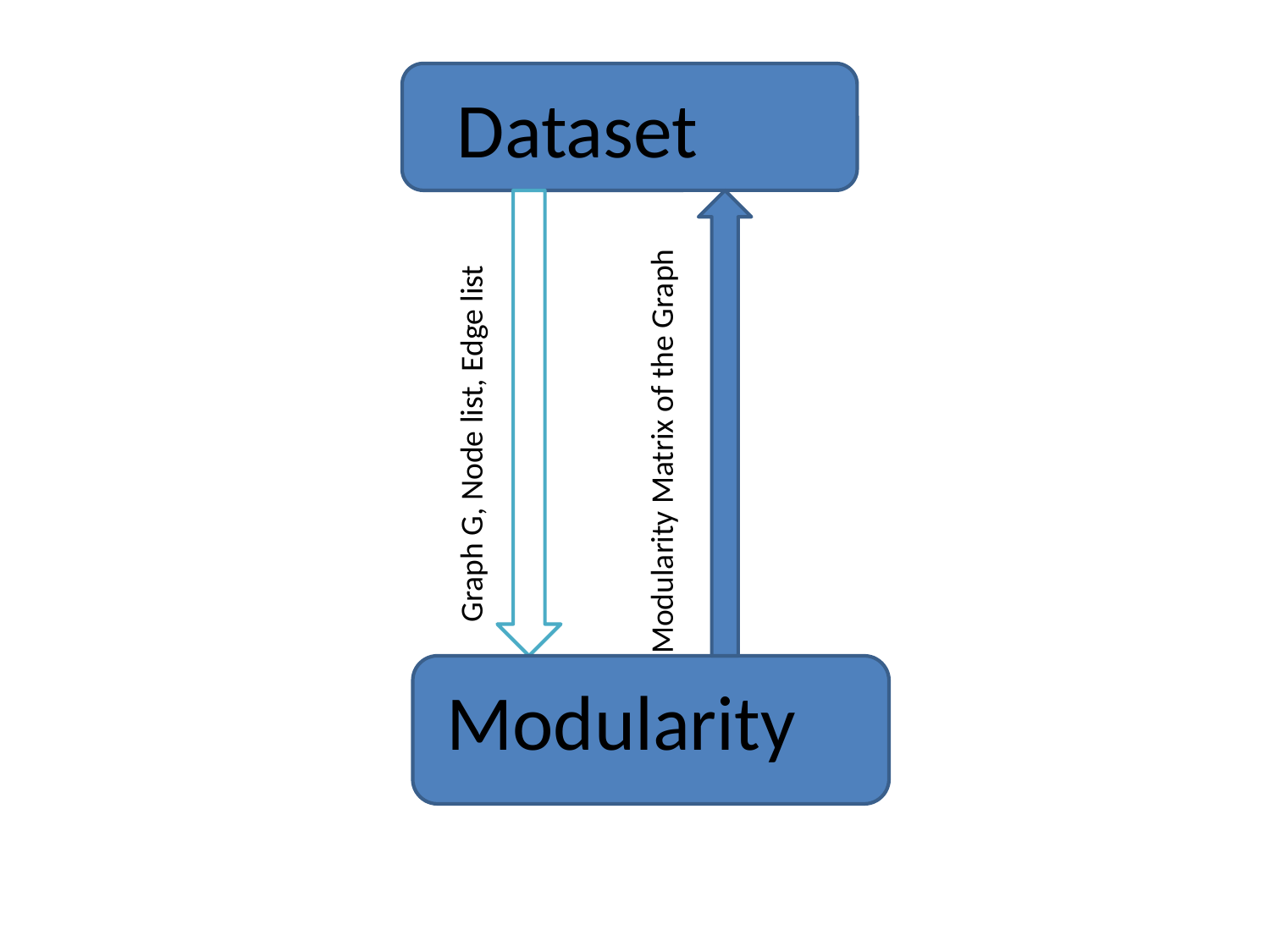

Dataset

Graph G, Node list, Edge list
Modularity Matrix of the Graph

Modularity